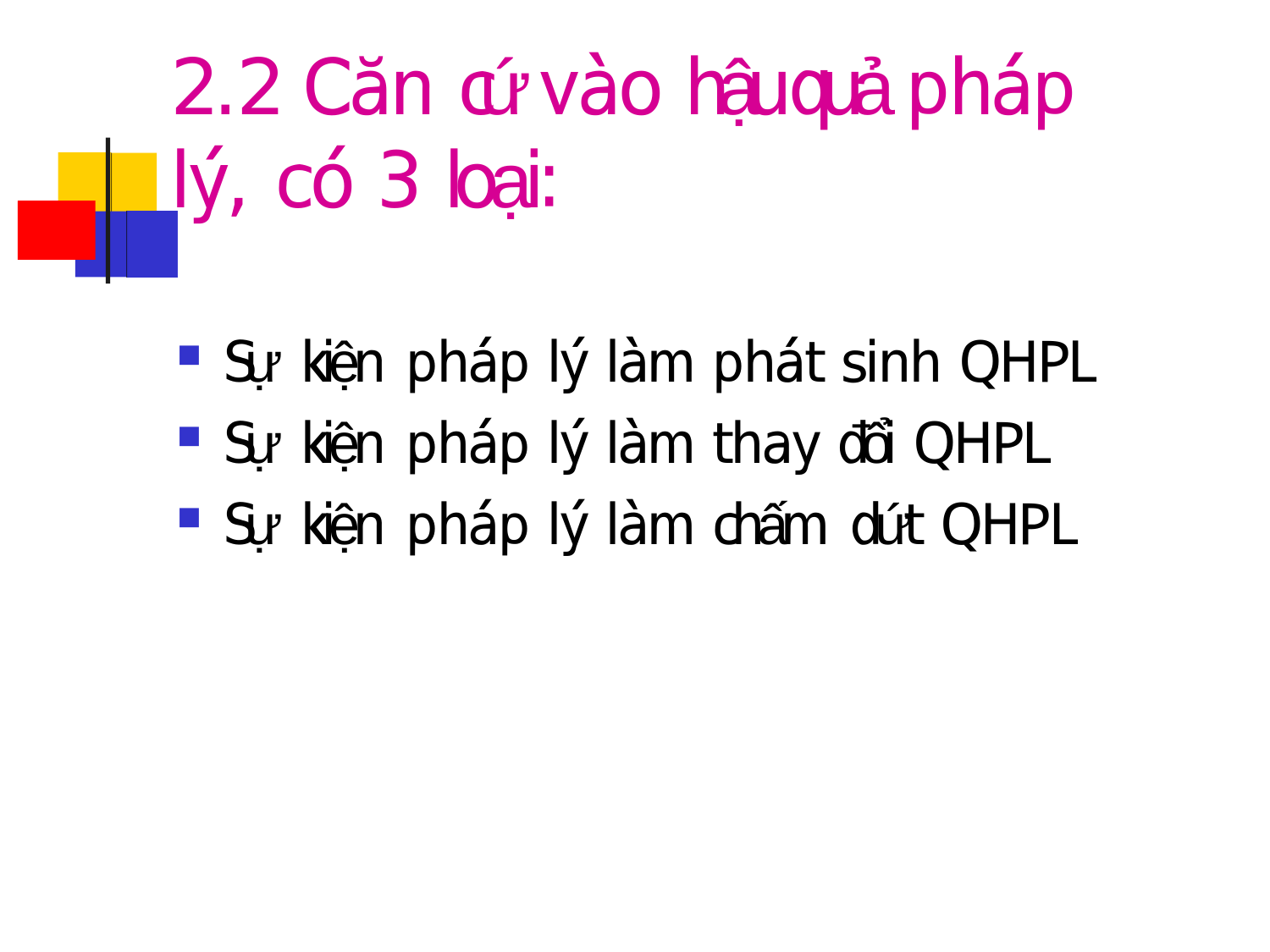

# 2.2 Căn cứ vào hậu quả pháp  lý, có 3 loại:
Sự   kiện  pháp lý làm phát sinh QHPL
Sự   kiện  pháp lý làm thay đổi QHPL
Sự   kiện  pháp lý làm chấm  dứt QHPL